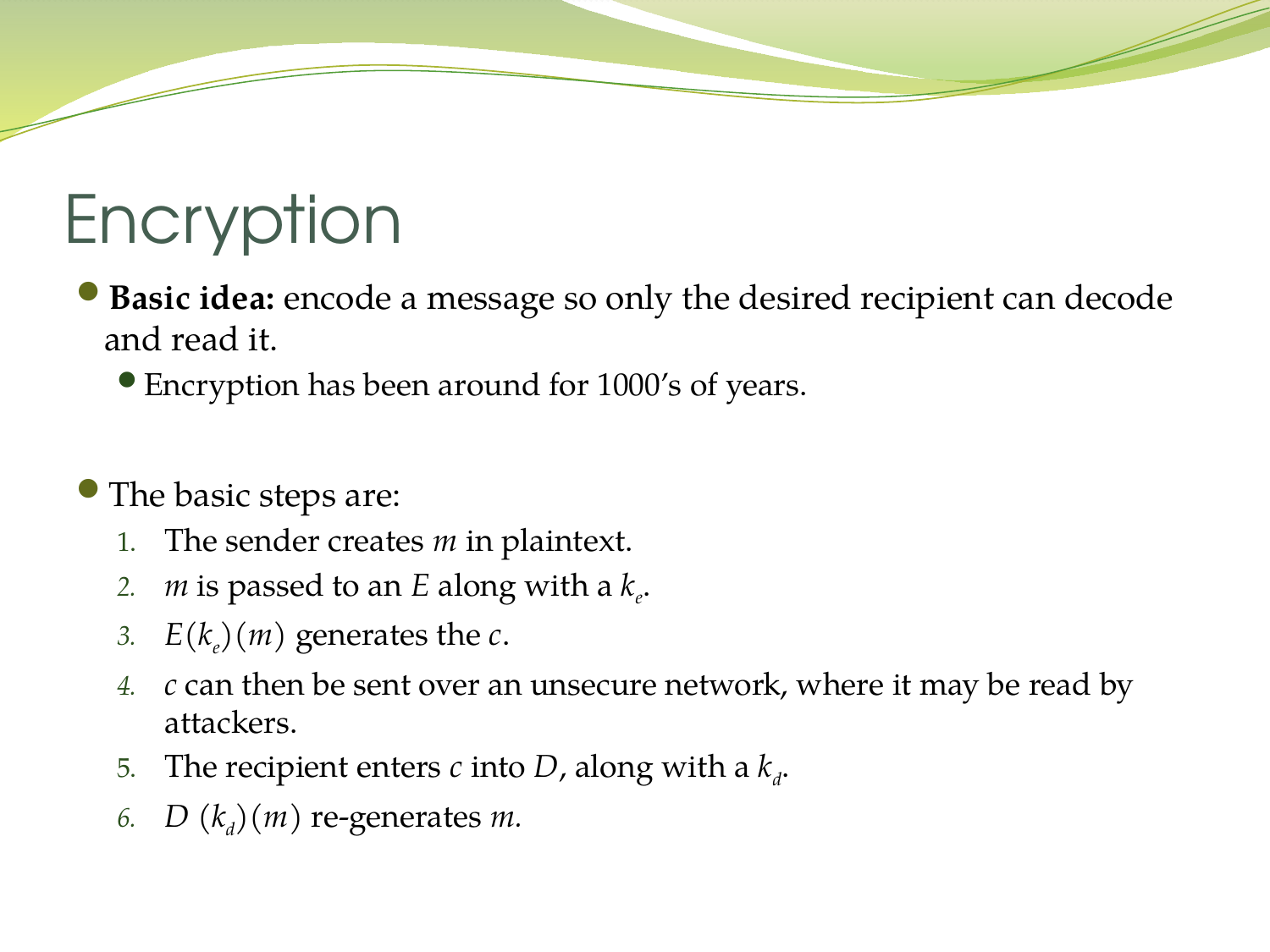

# Encryption
Basic idea: encode a message so only the desired recipient can decode and read it.
Encryption has been around for 1000’s of years.

The basic steps are:
The sender creates m in plaintext.
m is passed to an E along with a ke.
E(ke)(m) generates the c.
c can then be sent over an unsecure network, where it may be read by attackers.
The recipient enters c into D, along with a kd.
D (kd)(m) re-generates m.